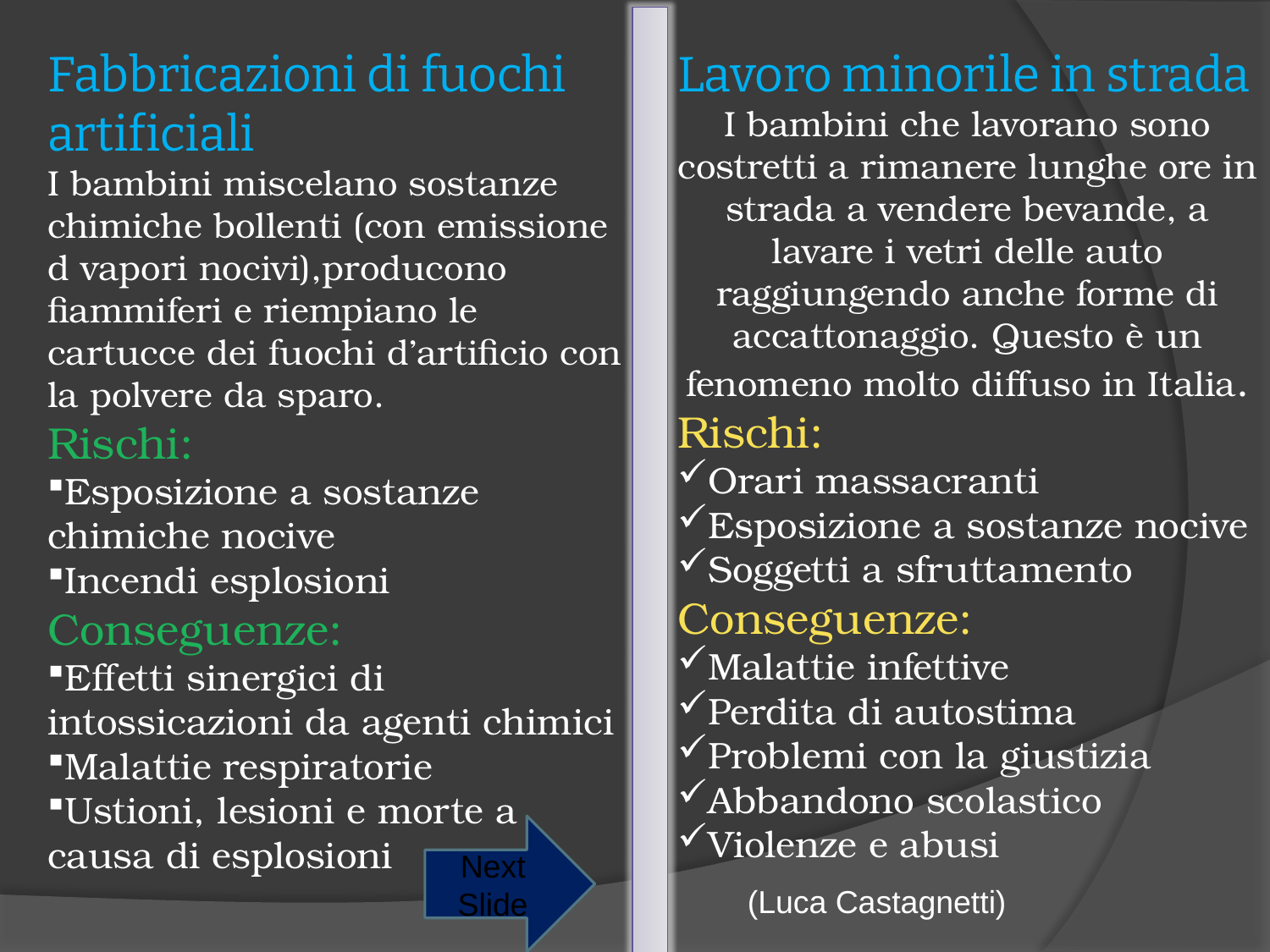

Fabbricazioni di fuochi artificiali
I bambini miscelano sostanze chimiche bollenti (con emissione d vapori nocivi),producono fiammiferi e riempiano le cartucce dei fuochi d’artificio con la polvere da sparo.
Rischi:
Esposizione a sostanze chimiche nocive
Incendi esplosioni
Conseguenze:
Effetti sinergici di intossicazioni da agenti chimici
Malattie respiratorie
Ustioni, lesioni e morte a causa di esplosioni
Lavoro minorile in strada
I bambini che lavorano sono costretti a rimanere lunghe ore in strada a vendere bevande, a lavare i vetri delle auto raggiungendo anche forme di accattonaggio. Questo è un fenomeno molto diffuso in Italia.
Rischi:
Orari massacranti
Esposizione a sostanze nocive
Soggetti a sfruttamento
Conseguenze:
Malattie infettive
Perdita di autostima
Problemi con la giustizia
Abbandono scolastico
Violenze e abusi

Next Slide
(Luca Castagnetti)